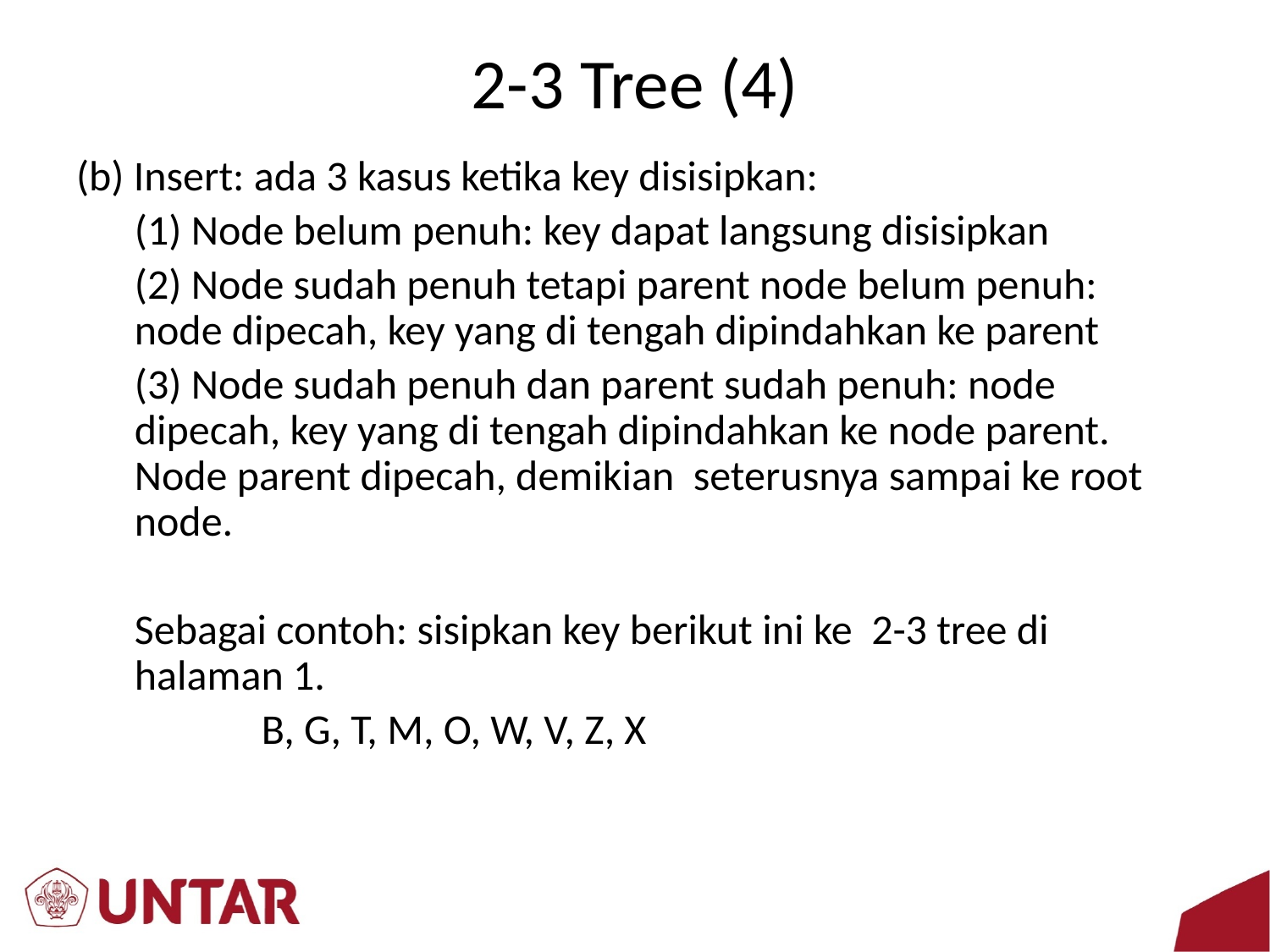

# 2-3 Tree (4)
(b) Insert: ada 3 kasus ketika key disisipkan:
	(1) Node belum penuh: key dapat langsung disisipkan
	(2) Node sudah penuh tetapi parent node belum penuh: node dipecah, key yang di tengah dipindahkan ke parent
	(3) Node sudah penuh dan parent sudah penuh: node dipecah, key yang di tengah dipindahkan ke node parent. Node parent dipecah, demikian  seterusnya sampai ke root node.

	Sebagai contoh: sisipkan key berikut ini ke  2-3 tree di halaman 1.
		B, G, T, M, O, W, V, Z, X